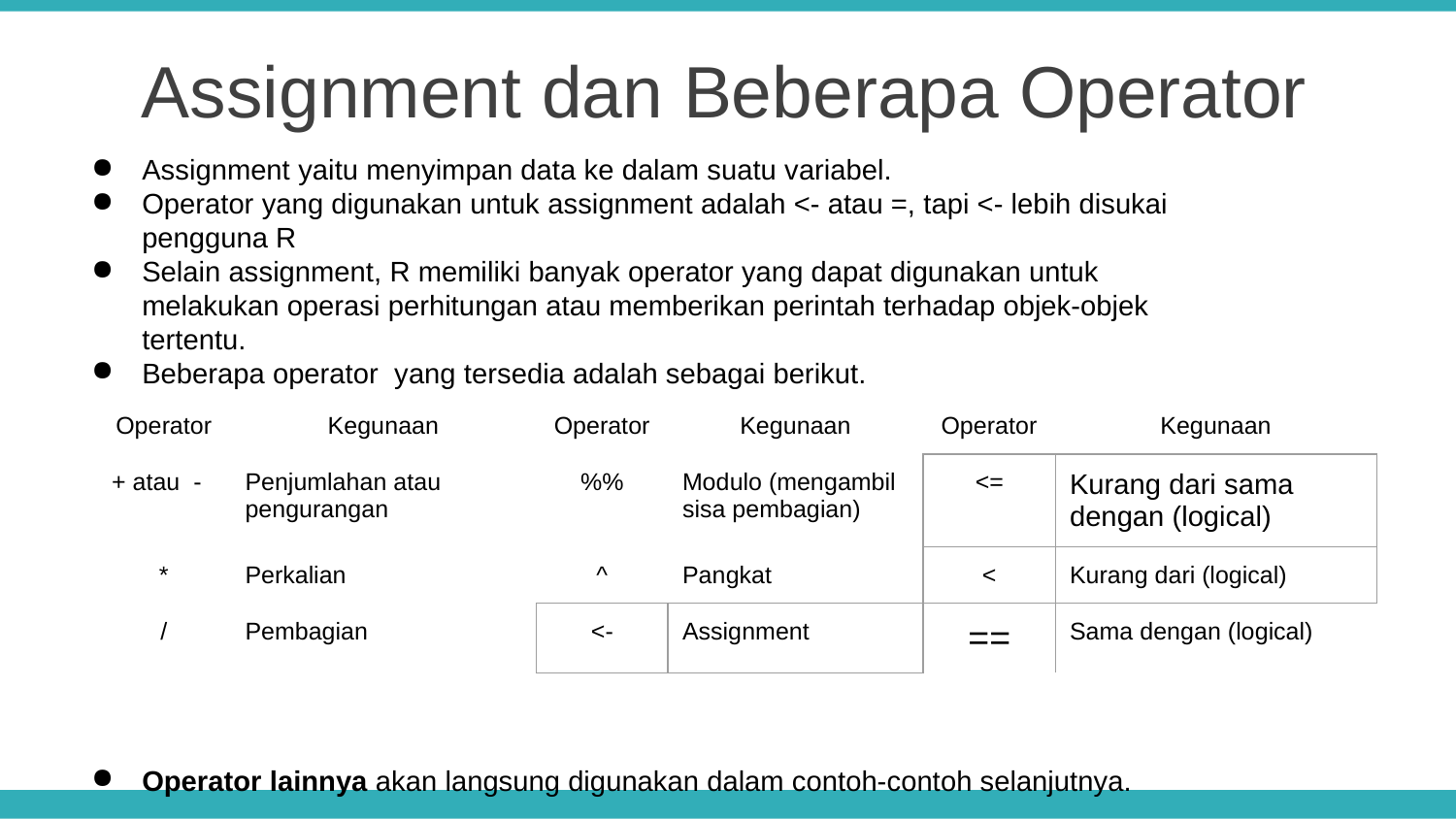

Assignment dan Beberapa Operator
Assignment yaitu menyimpan data ke dalam suatu variabel.
Operator yang digunakan untuk assignment adalah <- atau =, tapi <- lebih disukai pengguna R
Selain assignment, R memiliki banyak operator yang dapat digunakan untuk melakukan operasi perhitungan atau memberikan perintah terhadap objek-objek tertentu.
Beberapa operator  yang tersedia adalah sebagai berikut.

Operator lainnya akan langsung digunakan dalam contoh-contoh selanjutnya.
| Operator | Kegunaan | Operator | Kegunaan | Operator | Kegunaan |
| --- | --- | --- | --- | --- | --- |
| + atau - | Penjumlahan atau pengurangan | %% | Modulo (mengambil sisa pembagian) | <= | Kurang dari sama dengan (logical) |
| \* | Perkalian | ^ | Pangkat | < | Kurang dari (logical) |
| / | Pembagian | <- | Assignment | == | Sama dengan (logical) |